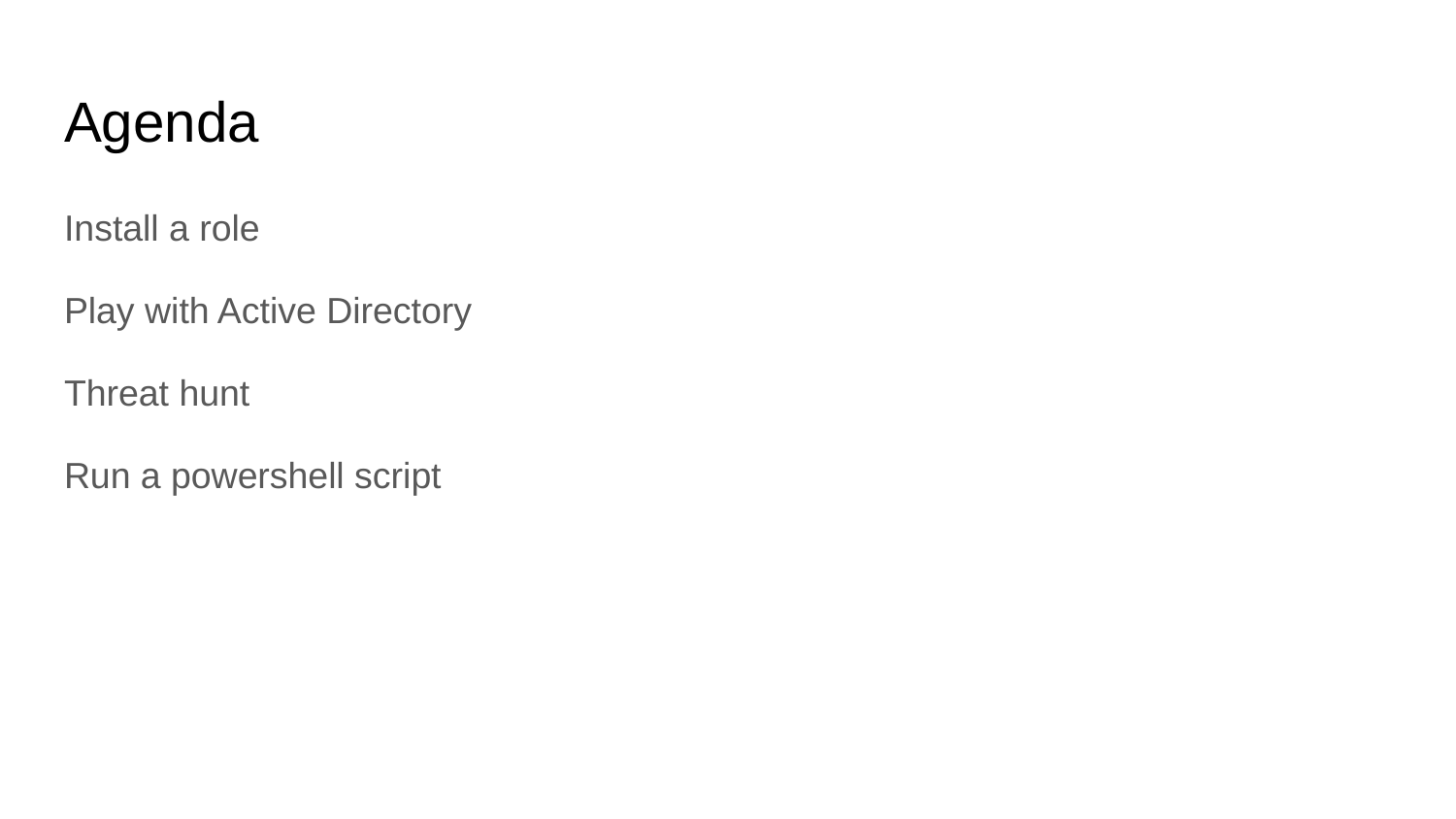

# Agenda
Install a role
Play with Active Directory
Threat hunt
Run a powershell script